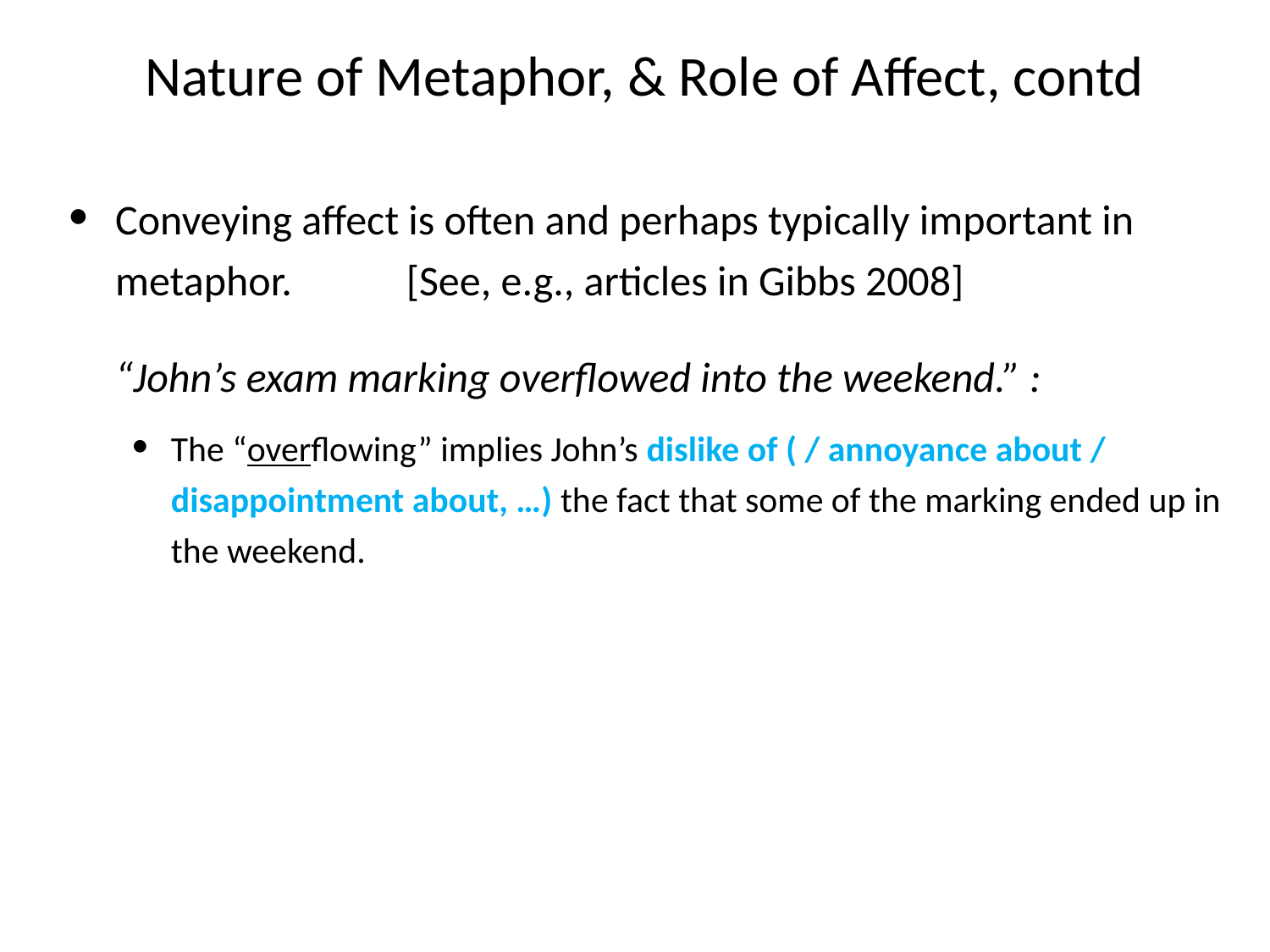

# Nature of Metaphor, & Role of Affect, contd
Conveying affect is often and perhaps typically important in metaphor.            [See, e.g., articles in Gibbs 2008]
“John’s exam marking overflowed into the weekend.” :
The “overflowing” implies John’s dislike of ( / annoyance about / disappointment about, …) the fact that some of the marking ended up in the weekend.